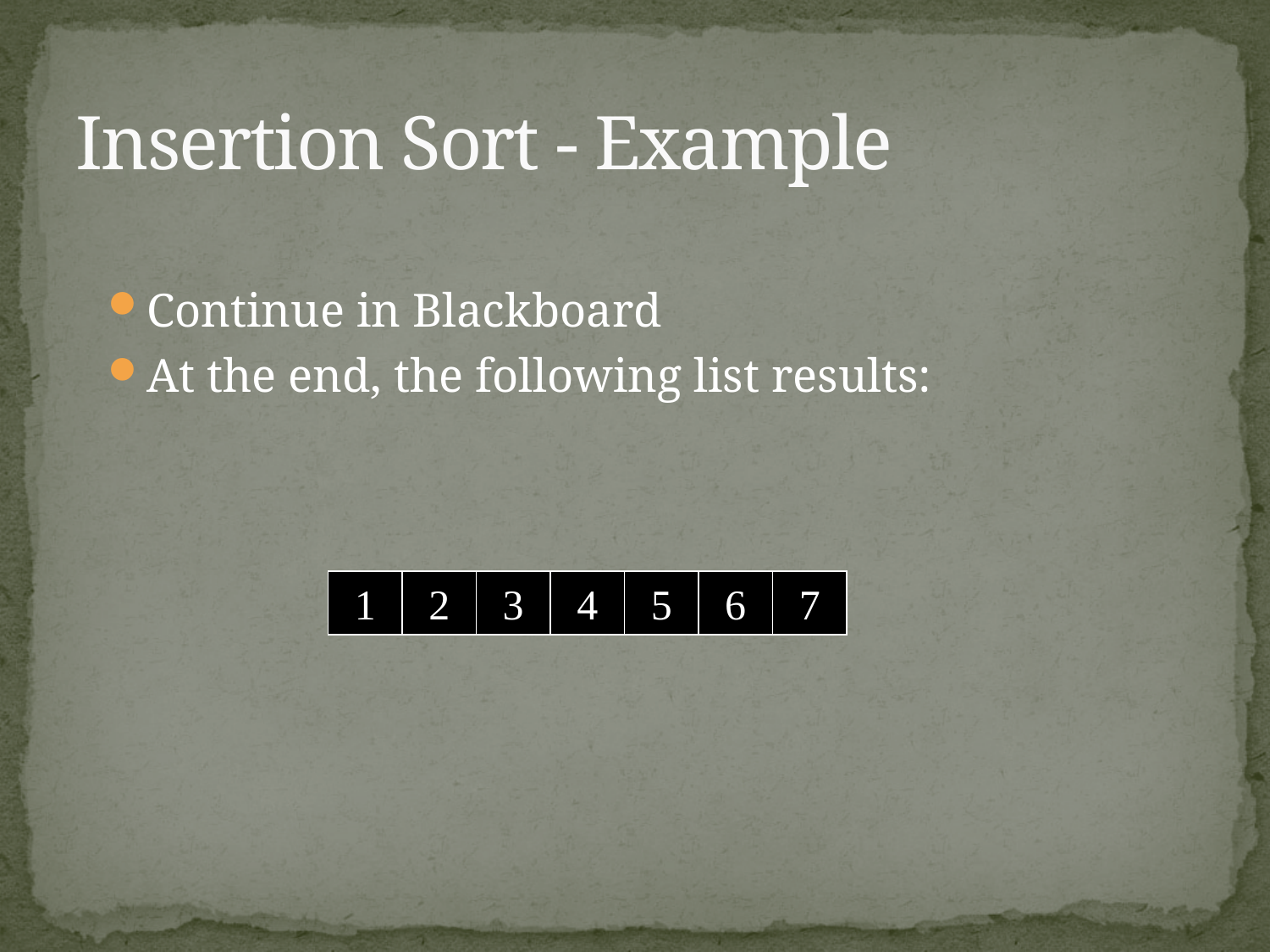

# Insertion Sort - Example
Continue in Blackboard
At the end, the following list results:
1
2
3
4
5
6
7